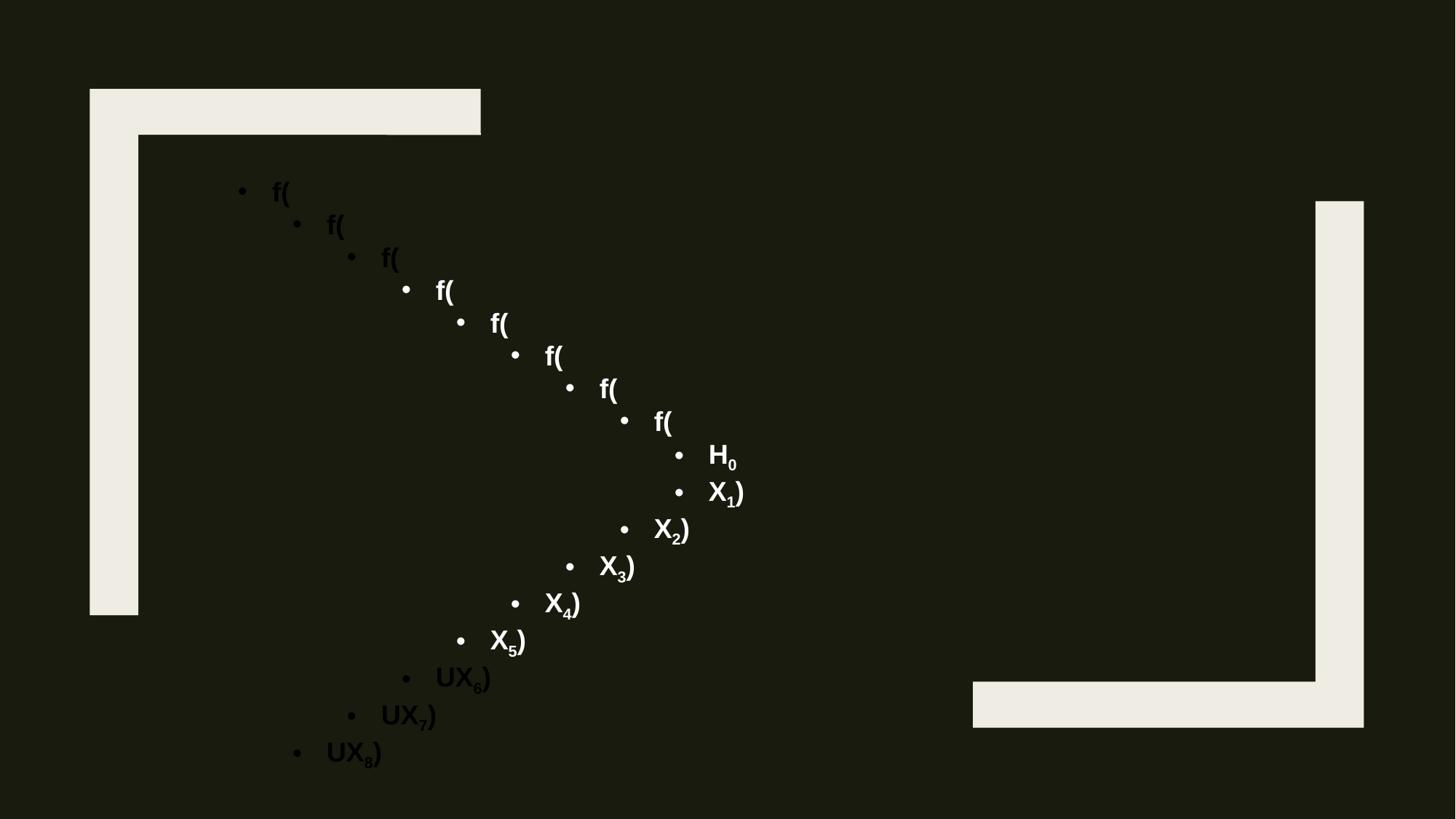

f(
f(
f(
f(
f(
f(
f(
f(
H0
X1)
X2)
X3)
X4)
X5)
UX6)
UX7)
UX8)